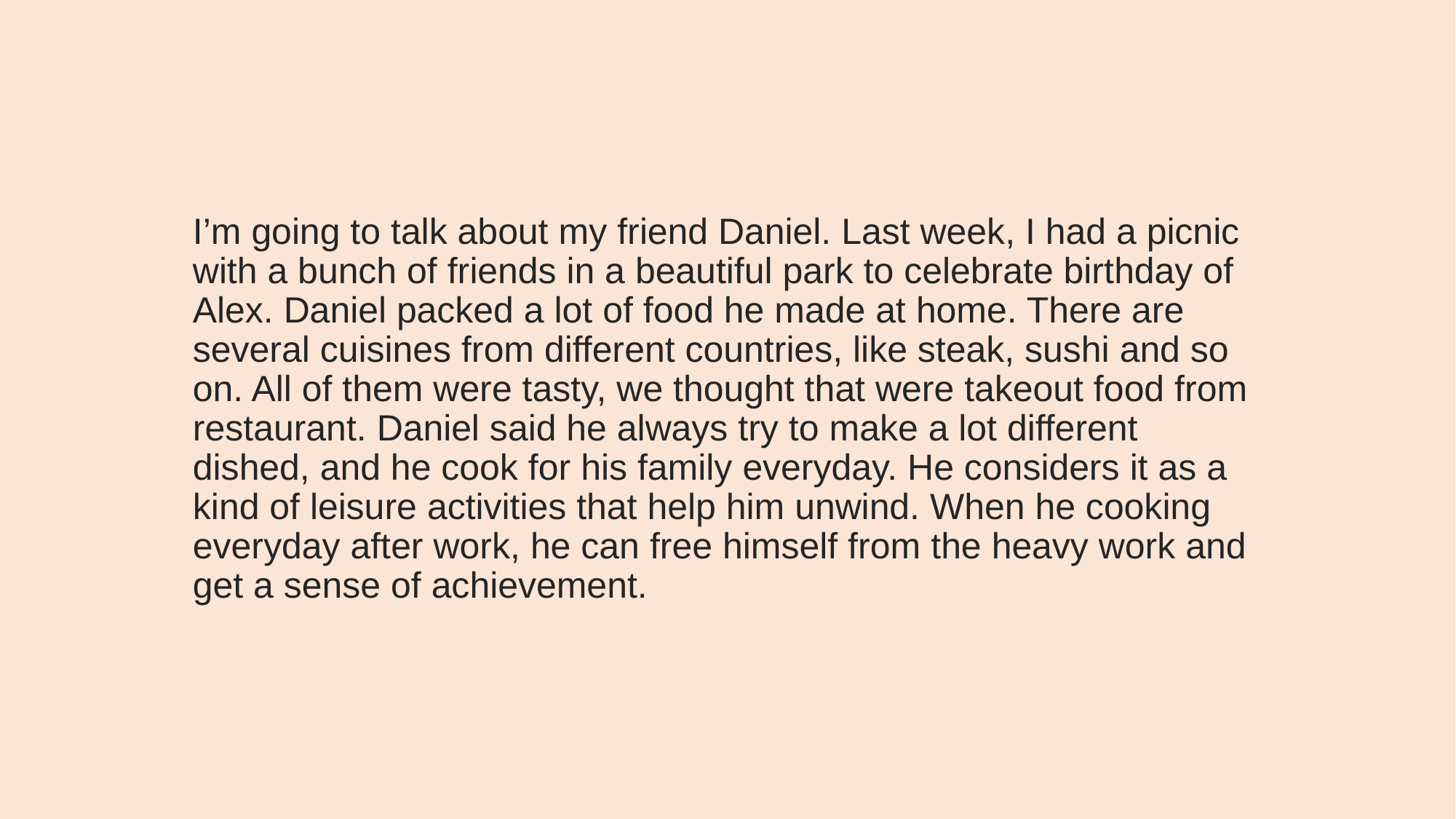

I’m going to talk about my friend Daniel. Last week, I had a picnic with a bunch of friends in a beautiful park to celebrate birthday of Alex. Daniel packed a lot of food he made at home. There are several cuisines from different countries, like steak, sushi and so on. All of them were tasty, we thought that were takeout food from restaurant. Daniel said he always try to make a lot different dished, and he cook for his family everyday. He considers it as a kind of leisure activities that help him unwind. When he cooking everyday after work, he can free himself from the heavy work and get a sense of achievement.